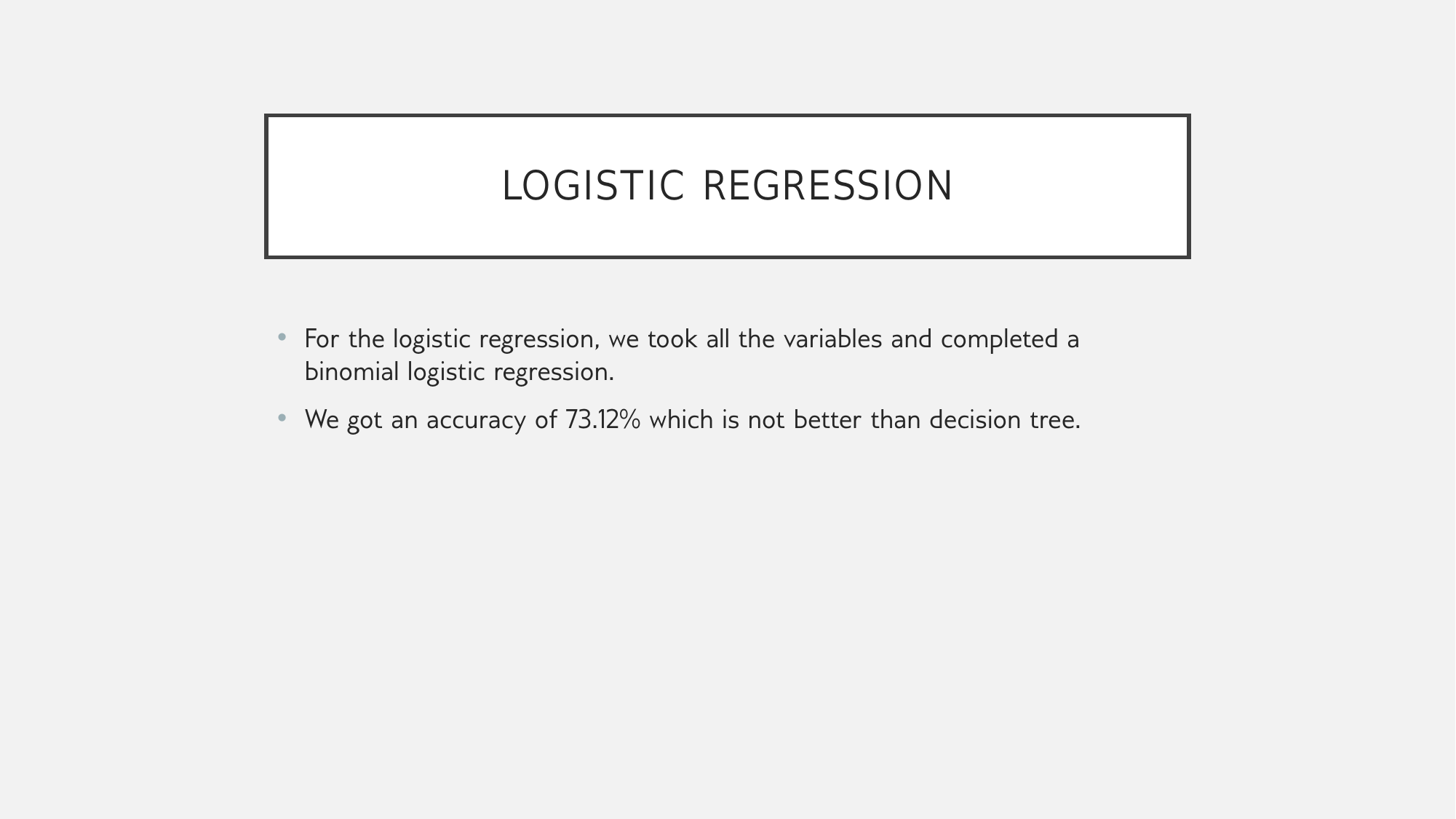

# Logistic regression
For the logistic regression, we took all the variables and completed a binomial logistic regression.
We got an accuracy of 73.12% which is not better than decision tree.